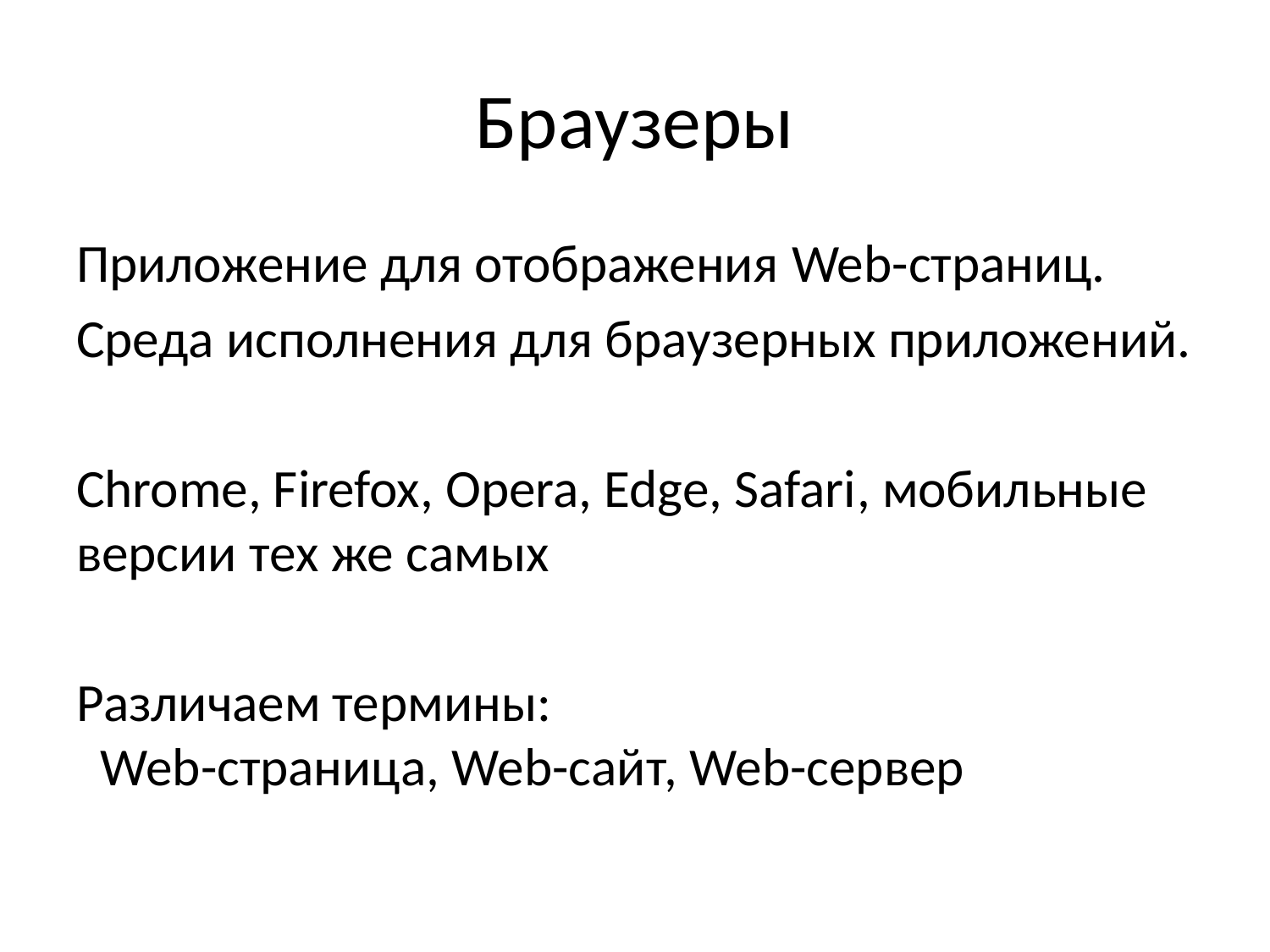

# Браузеры
Приложение для отображения Web-страниц.
Среда исполнения для браузерных приложений.

Chrome, Firefox, Opera, Edge, Safari, мобильные версии тех же самых

Различаем термины:
  Web-страница, Web-сайт, Web-сервер
14